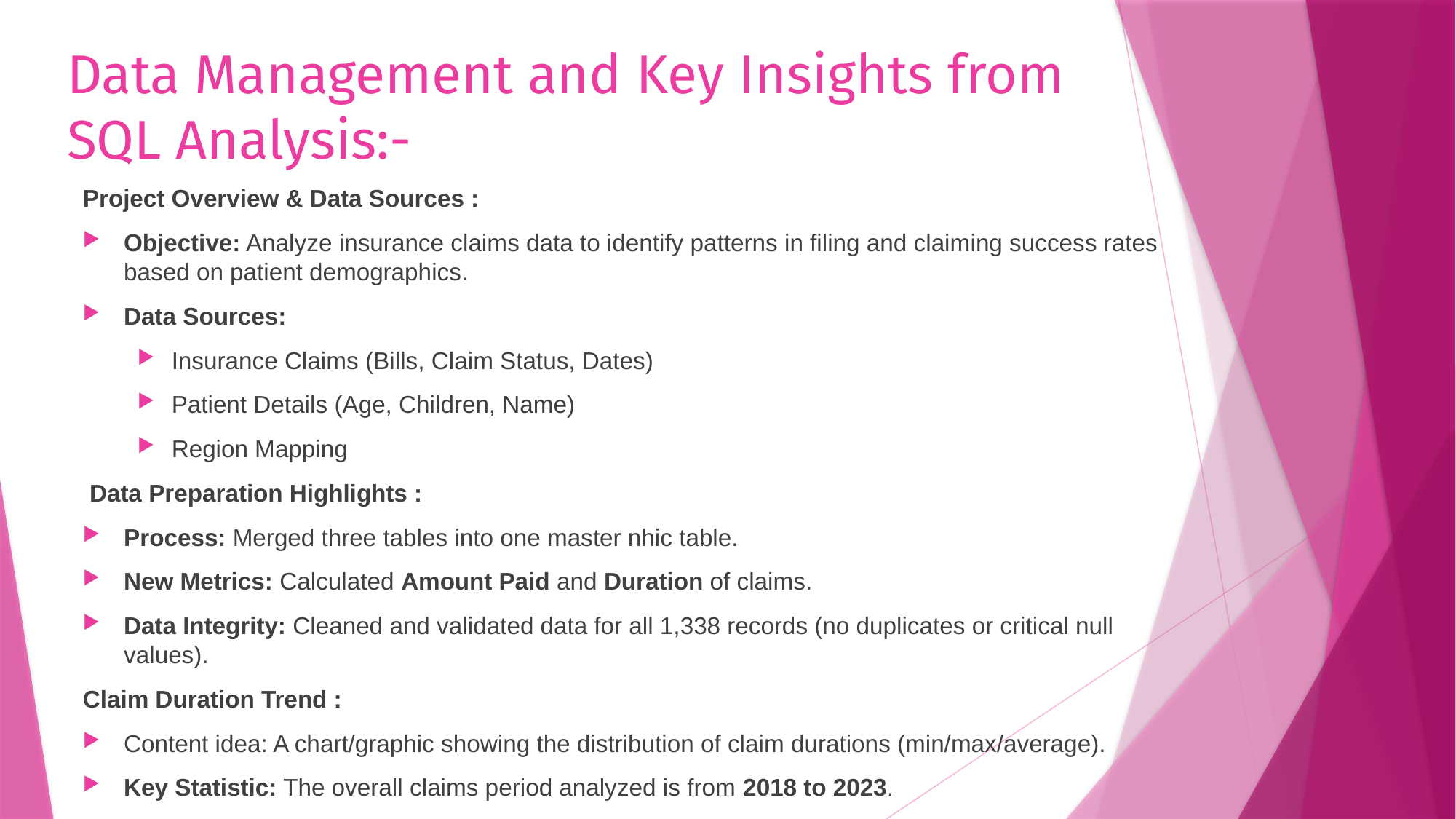

# Data Management and Key Insights from SQL Analysis:-
Project Overview & Data Sources :
Objective: Analyze insurance claims data to identify patterns in filing and claiming success rates based on patient demographics.
Data Sources:
Insurance Claims (Bills, Claim Status, Dates)
Patient Details (Age, Children, Name)
Region Mapping
 Data Preparation Highlights :
Process: Merged three tables into one master nhic table.
New Metrics: Calculated Amount Paid and Duration of claims.
Data Integrity: Cleaned and validated data for all 1,338 records (no duplicates or critical null values).
Claim Duration Trend :
Content idea: A chart/graphic showing the distribution of claim durations (min/max/average).
Key Statistic: The overall claims period analyzed is from 2018 to 2023.